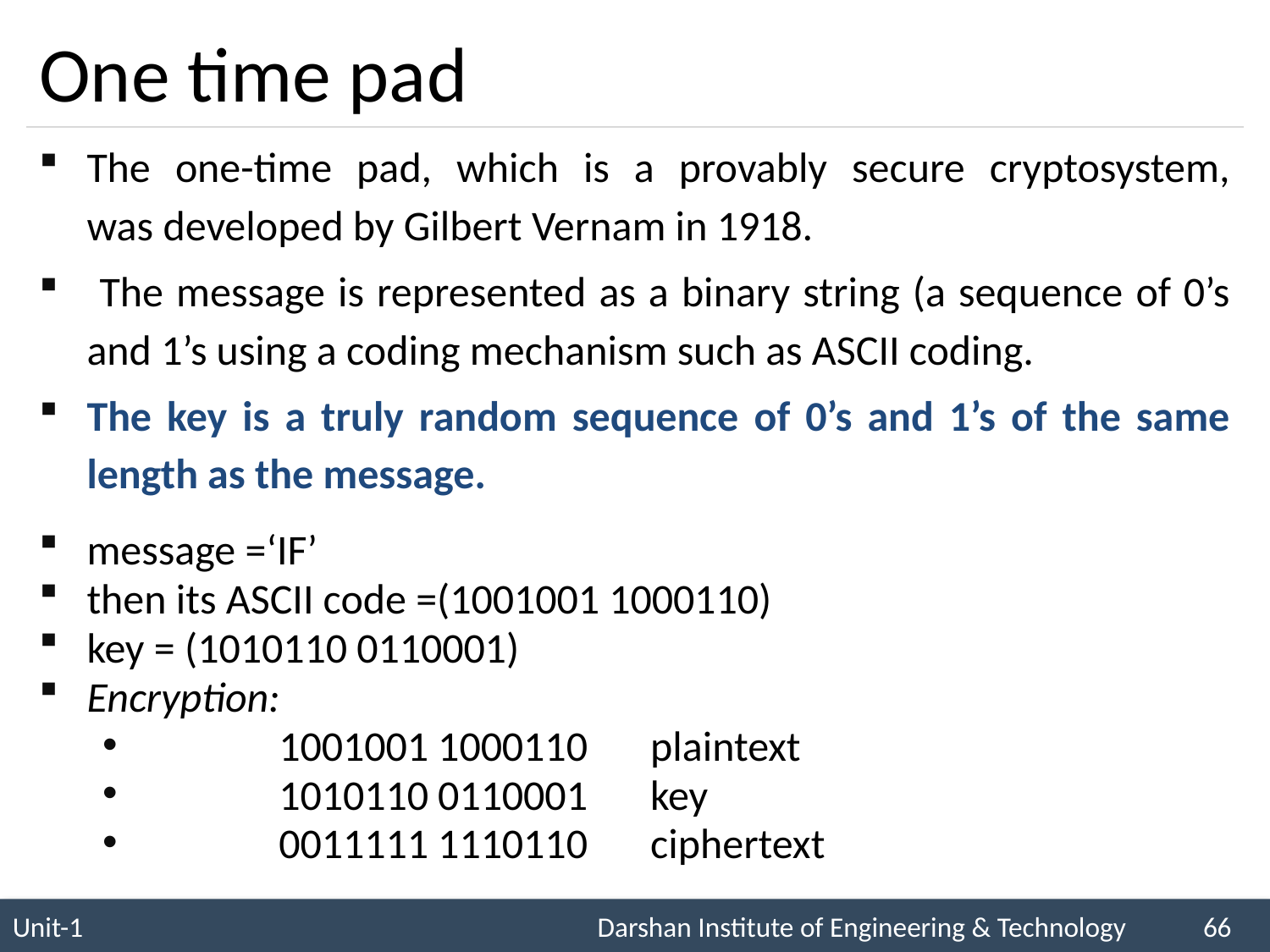

# One time pad
The one-time pad, which is a provably secure cryptosystem,
was developed by Gilbert Vernam in 1918.
 The message is represented as a binary string (a sequence of 0’s and 1’s using a coding mechanism such as ASCII coding.
The key is a truly random sequence of 0’s and 1’s of the same length as the message.
message =‘IF’
then its ASCII code =(1001001 1000110)
key = (1010110 0110001)
Encryption:
	 1001001 1000110	plaintext
	 1010110 0110001	key
	 0011111 1110110	ciphertext